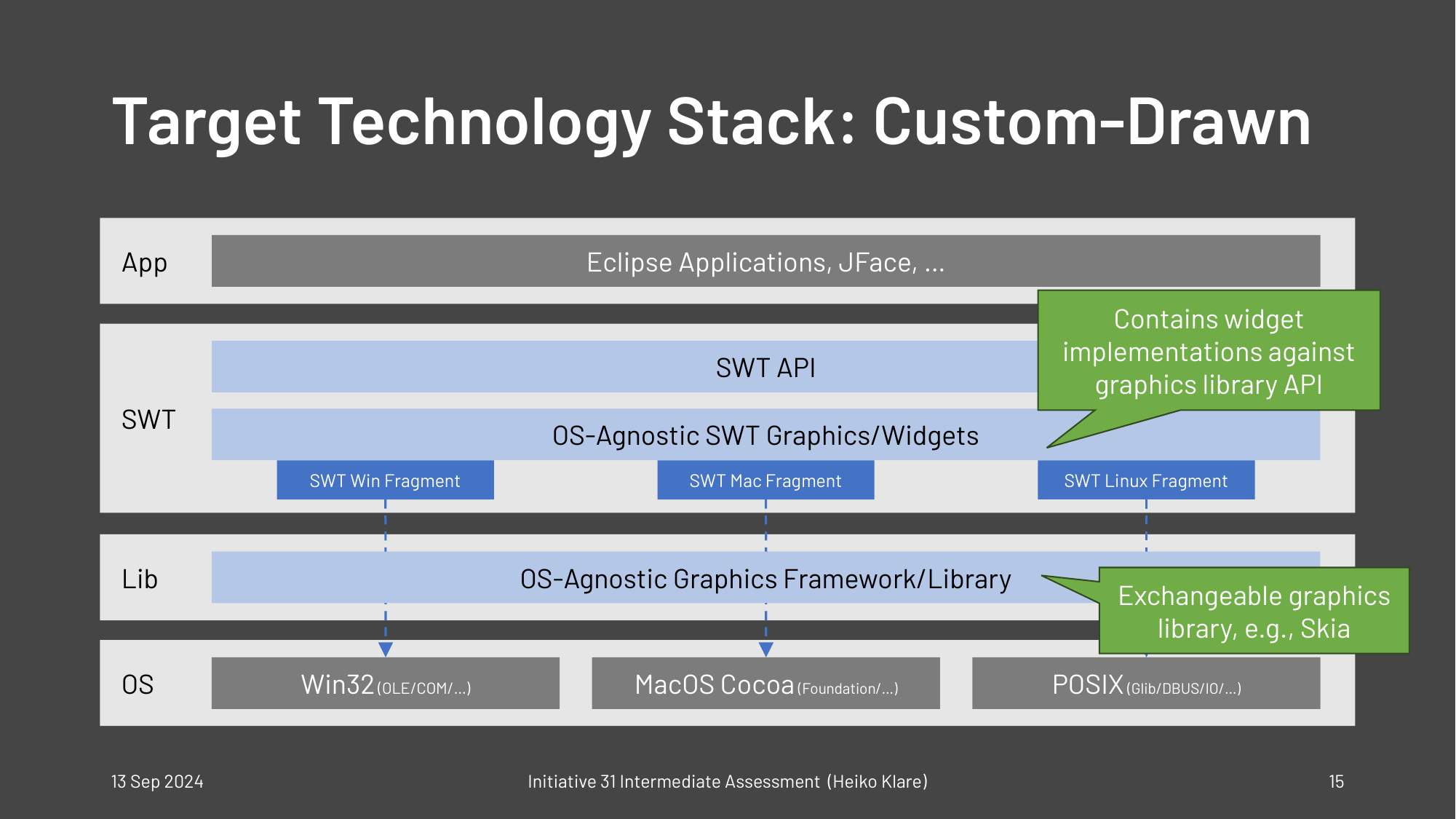

# Target Technology Stack: Custom-Drawn
App
Eclipse Applications, JFace, …
Contains widget implementations against graphics library API
SWT
SWT API
OS-Agnostic SWT Graphics/Widgets
SWT Linux Fragment
SWT Win Fragment
SWT Mac Fragment
Lib
OS-Agnostic Graphics Framework/Library
Exchangeable graphics library, e.g., Skia
OS
Win32 (OLE/COM/…)
MacOS Cocoa (Foundation/…)
POSIX (Glib/DBUS/IO/…)
13 Sep 2024
Initiative 31 Intermediate Assessment  (Heiko Klare)
15